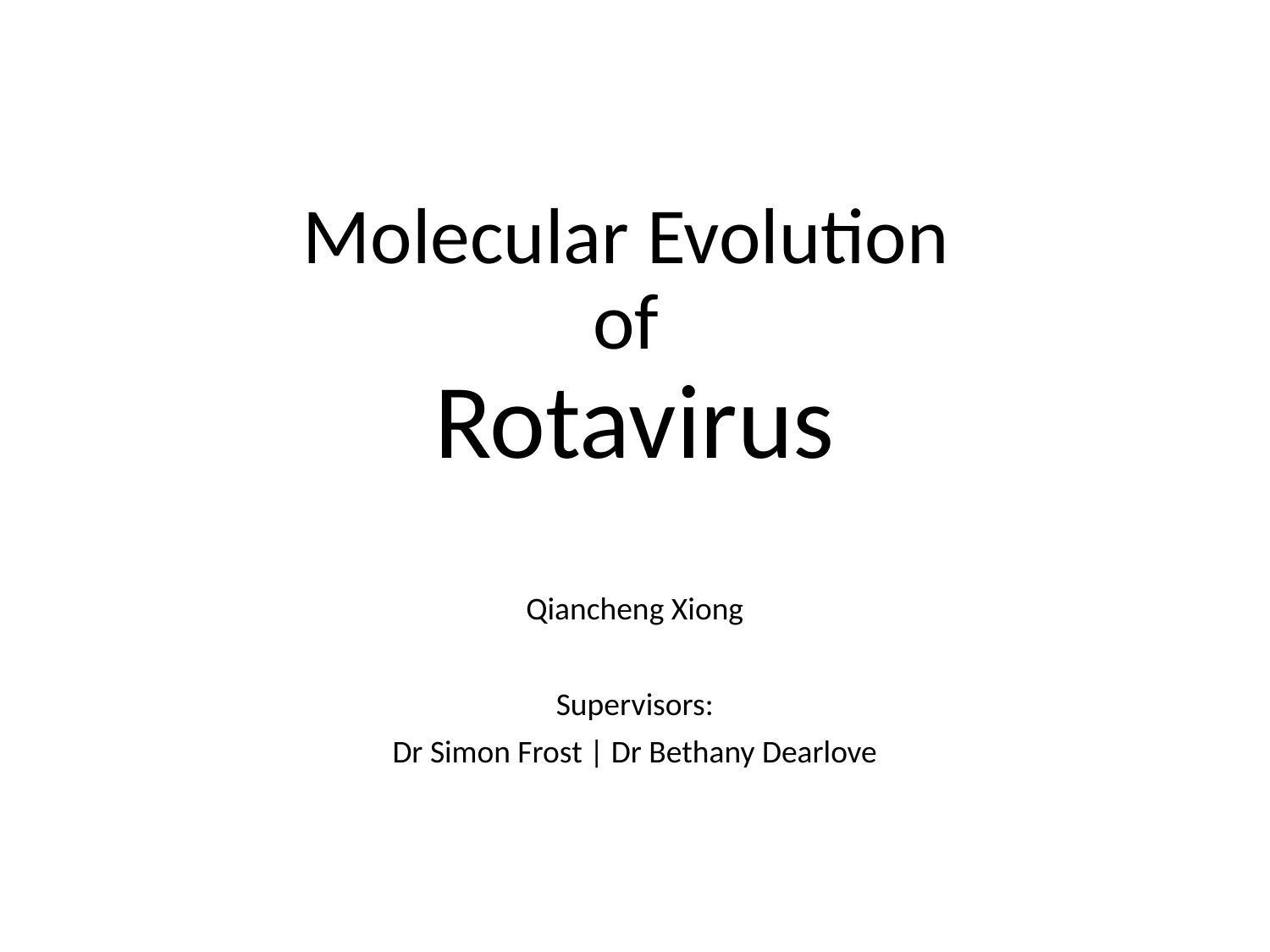

# Molecular Evolution of Rotavirus
Qiancheng Xiong

Supervisors:
Dr Simon Frost | Dr Bethany Dearlove